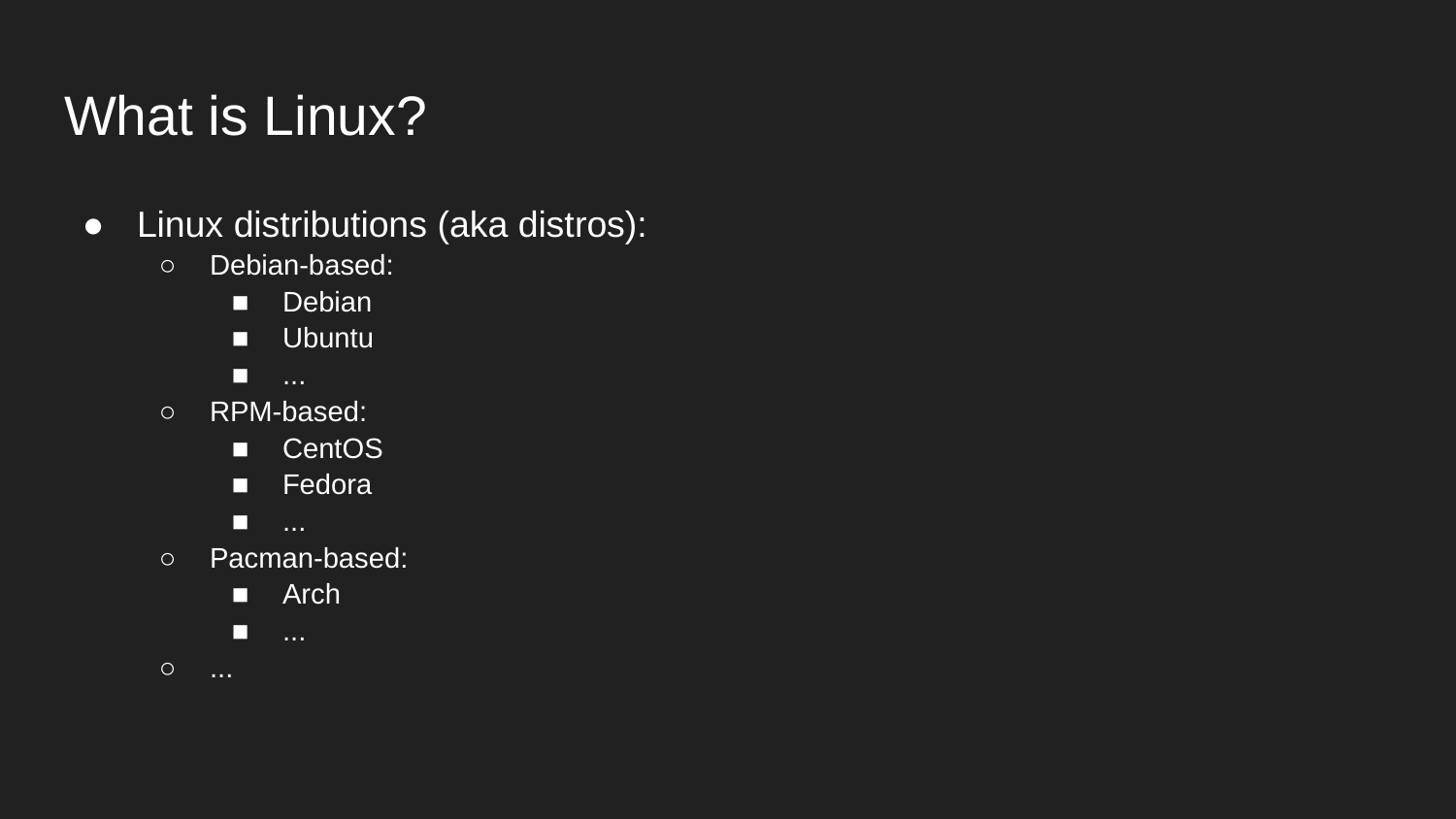

# What is Linux?
Linux distributions (aka distros):
Debian-based:
Debian
Ubuntu
...
RPM-based:
CentOS
Fedora
...
Pacman-based:
Arch
...
...